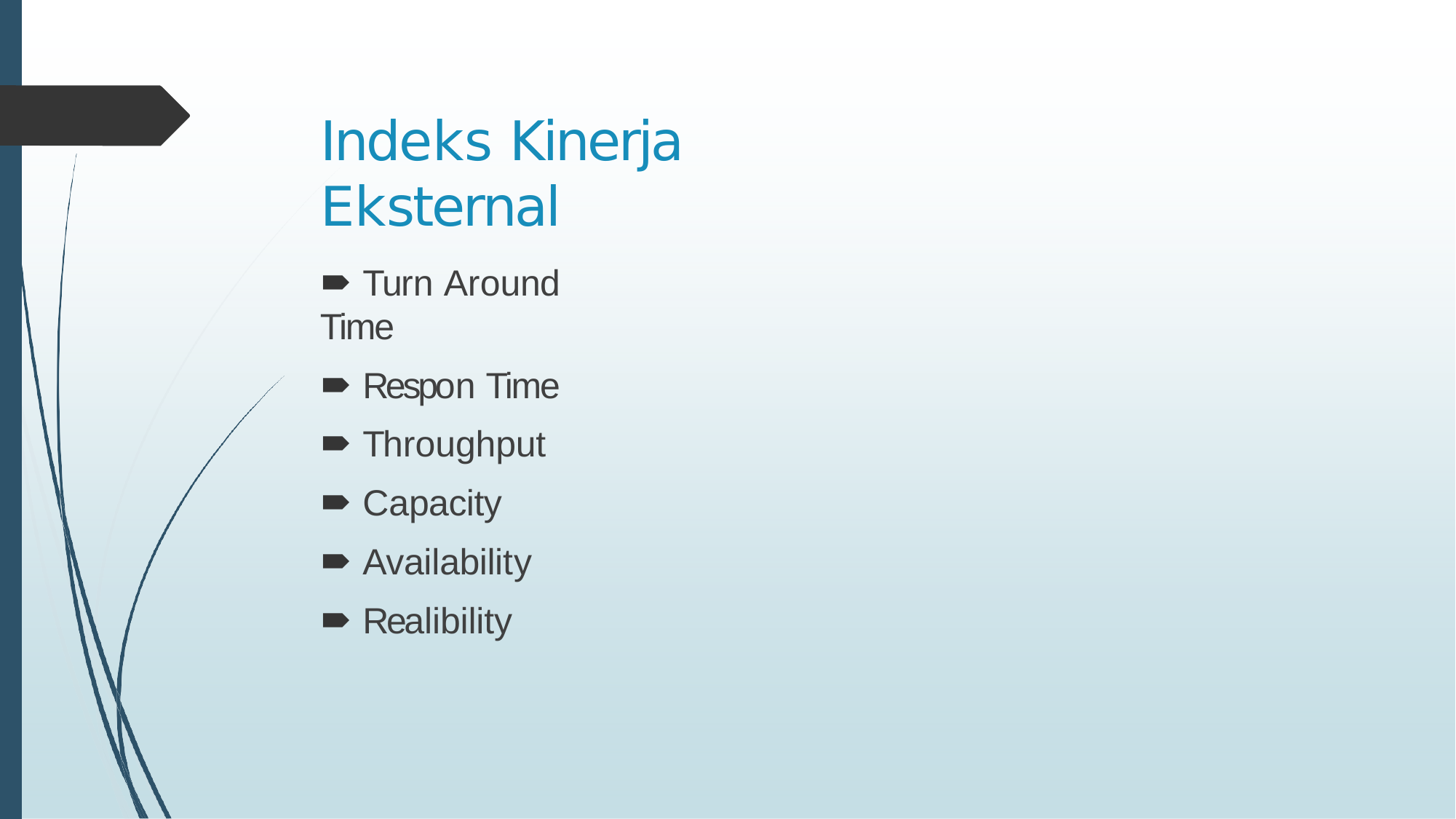

# Indeks Kinerja Eksternal
🠶 Turn Around Time
🠶 Respon Time
🠶 Throughput
🠶 Capacity
🠶 Availability
🠶 Realibility